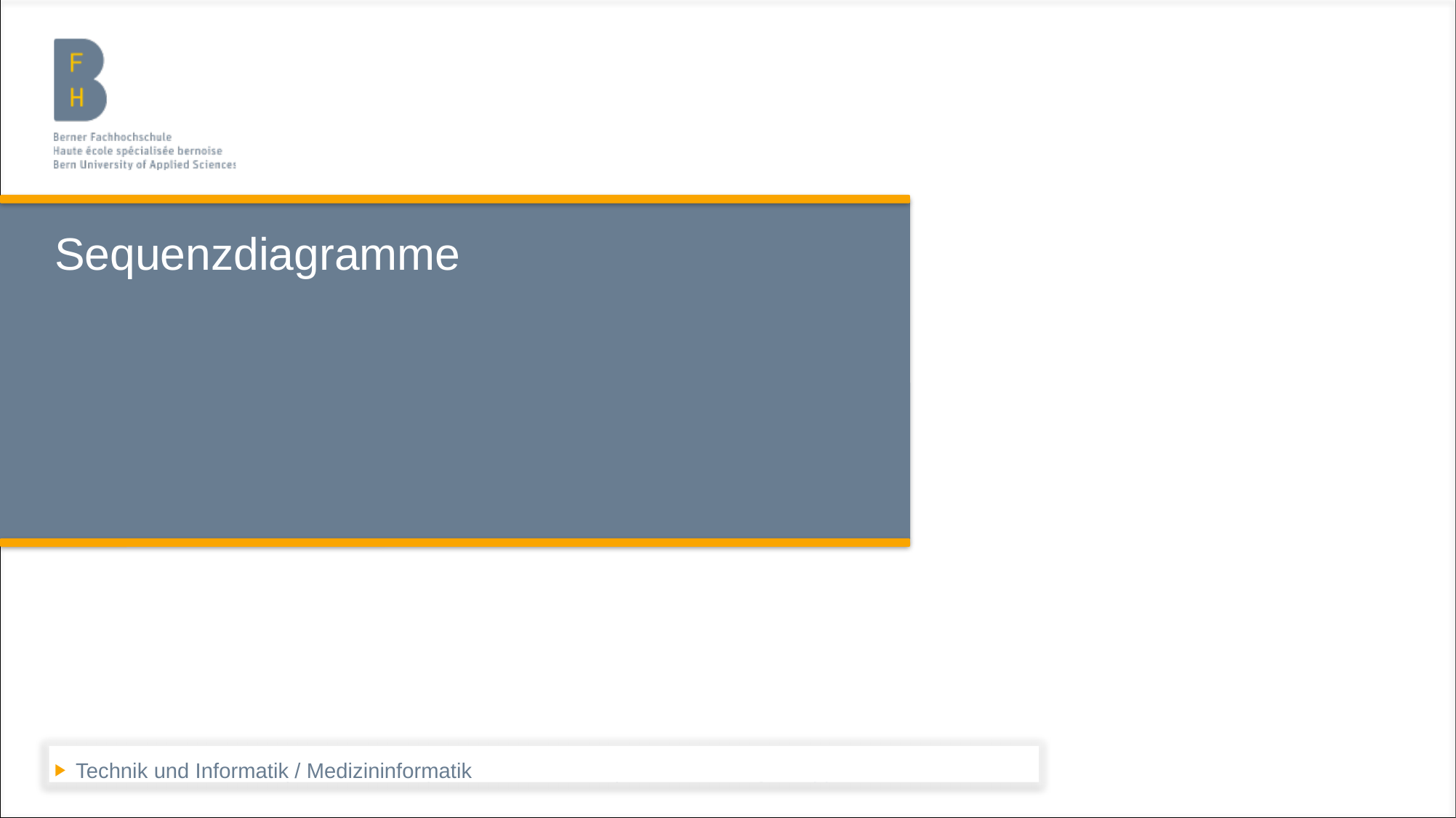

# Sequenzdiagramme

Technik und Informatik / Medizininformatik